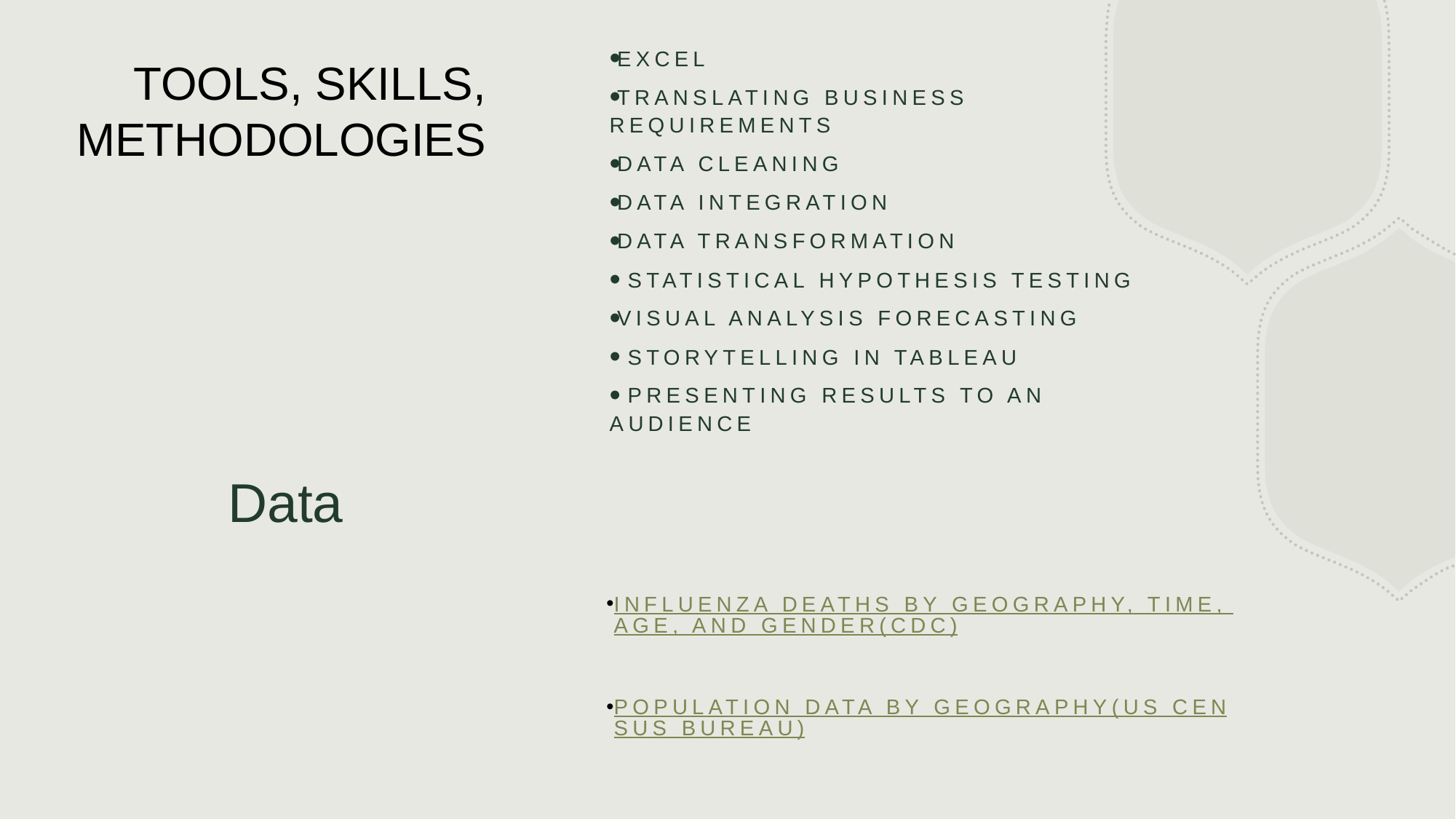

Excel
Translating business requirements
Data cleaning
Data integration
Data transformation
 Statistical hypothesis testing
Visual analysis Forecasting
 Storytelling in Tableau
 Presenting results to an audience
Tools, Skills, Methodologies
# Data
Influenza deaths by geography, time, age, and gender(CDC)

Population data by geography(US Census Bureau)